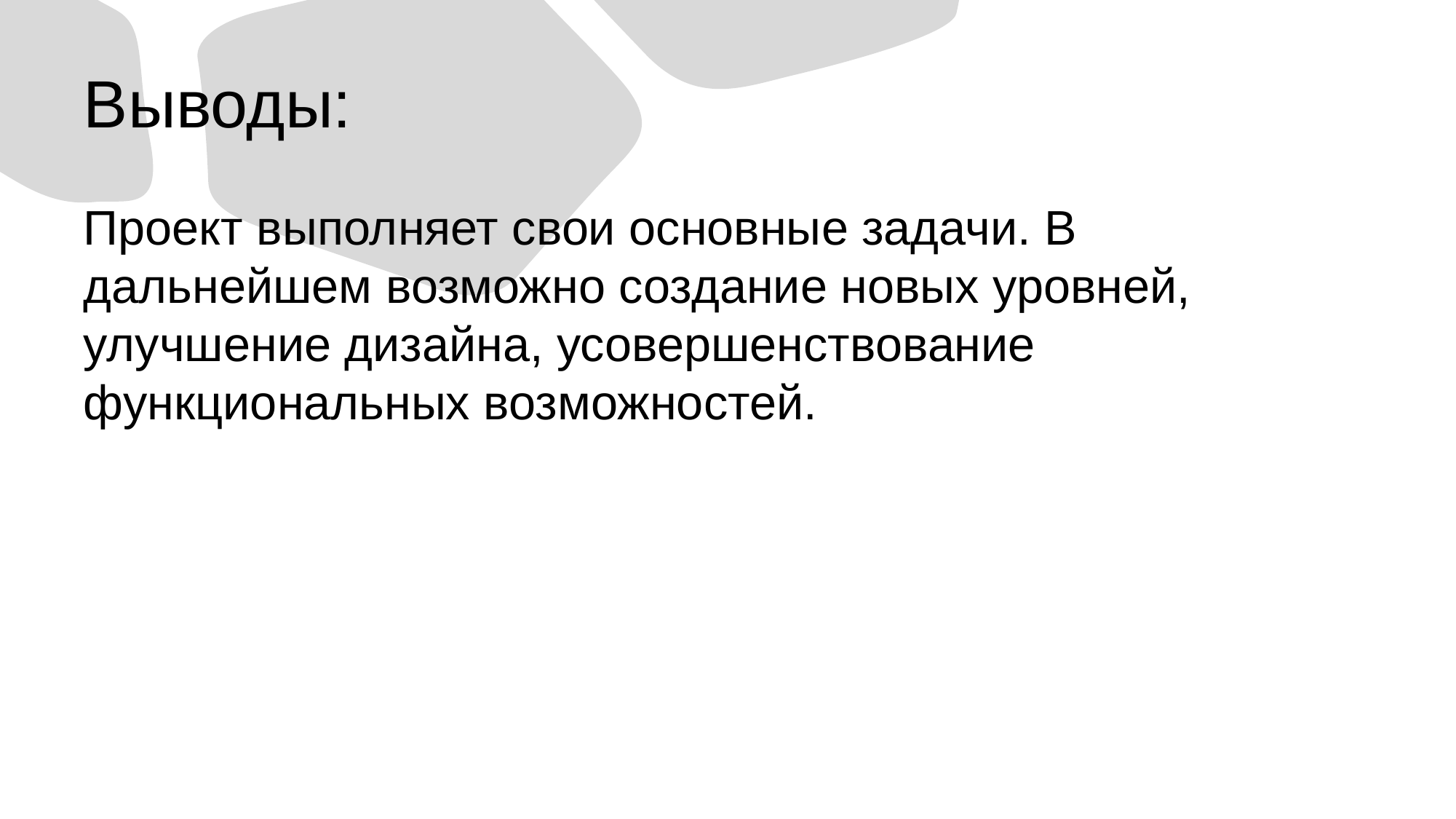

# Выводы:
Проект выполняет свои основные задачи. В дальнейшем возможно создание новых уровней, улучшение дизайна, усовершенствование функциональных возможностей.